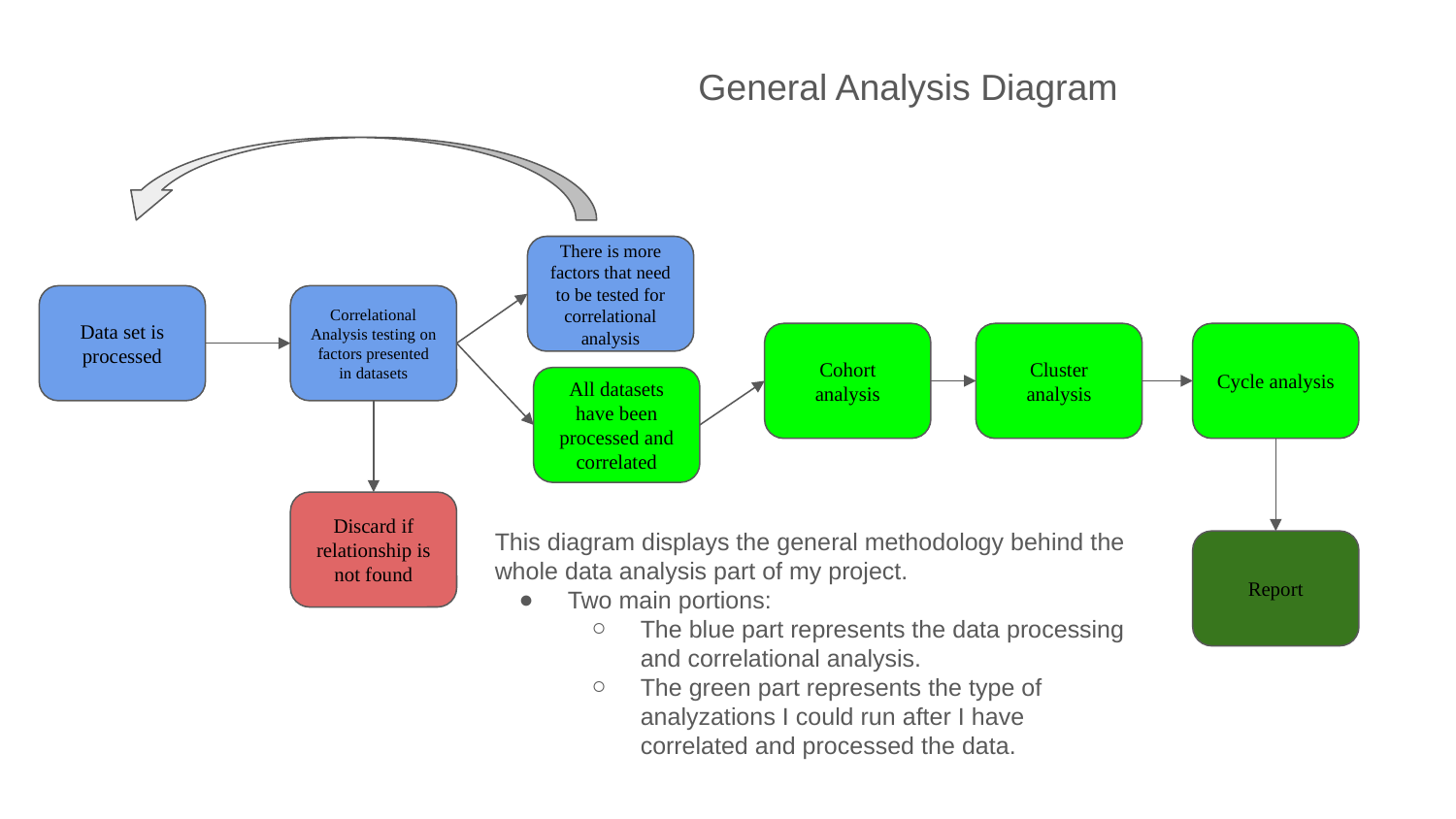

General Analysis Diagram
There is more factors that need to be tested for correlational analysis
Data set is processed
Correlational Analysis testing on factors presented in datasets
Cycle analysis
Cohort analysis
Cluster analysis
All datasets have been processed and correlated
Discard if relationship is not found
This diagram displays the general methodology behind the whole data analysis part of my project.
Two main portions:
The blue part represents the data processing and correlational analysis.
The green part represents the type of analyzations I could run after I have correlated and processed the data.
Report